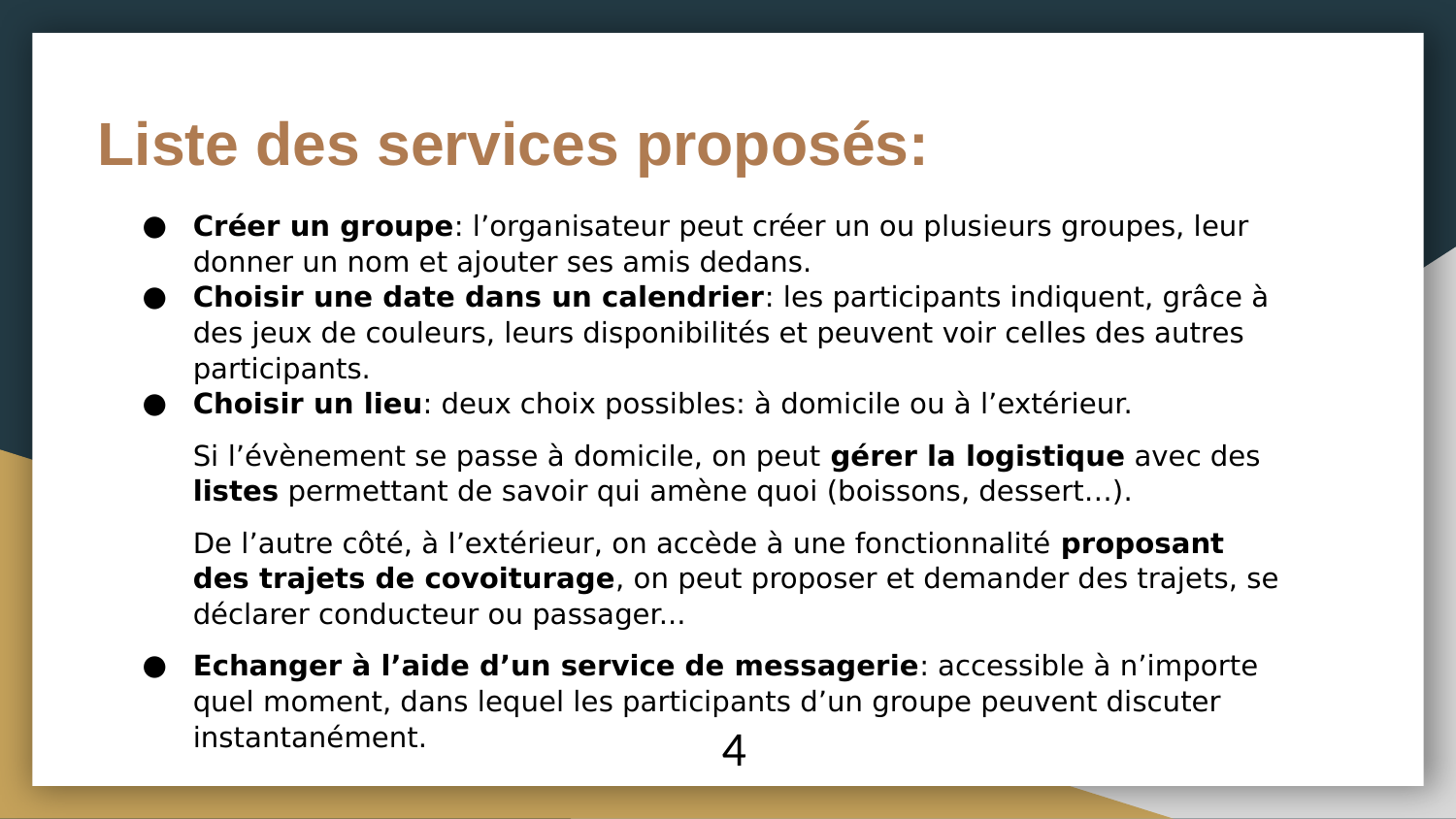

# Liste des services proposés:
Créer un groupe: l’organisateur peut créer un ou plusieurs groupes, leur donner un nom et ajouter ses amis dedans.
Choisir une date dans un calendrier: les participants indiquent, grâce à des jeux de couleurs, leurs disponibilités et peuvent voir celles des autres participants.
Choisir un lieu: deux choix possibles: à domicile ou à l’extérieur.
Si l’évènement se passe à domicile, on peut gérer la logistique avec des listes permettant de savoir qui amène quoi (boissons, dessert…).
De l’autre côté, à l’extérieur, on accède à une fonctionnalité proposant des trajets de covoiturage, on peut proposer et demander des trajets, se déclarer conducteur ou passager...
Echanger à l’aide d’un service de messagerie: accessible à n’importe quel moment, dans lequel les participants d’un groupe peuvent discuter instantanément.
4